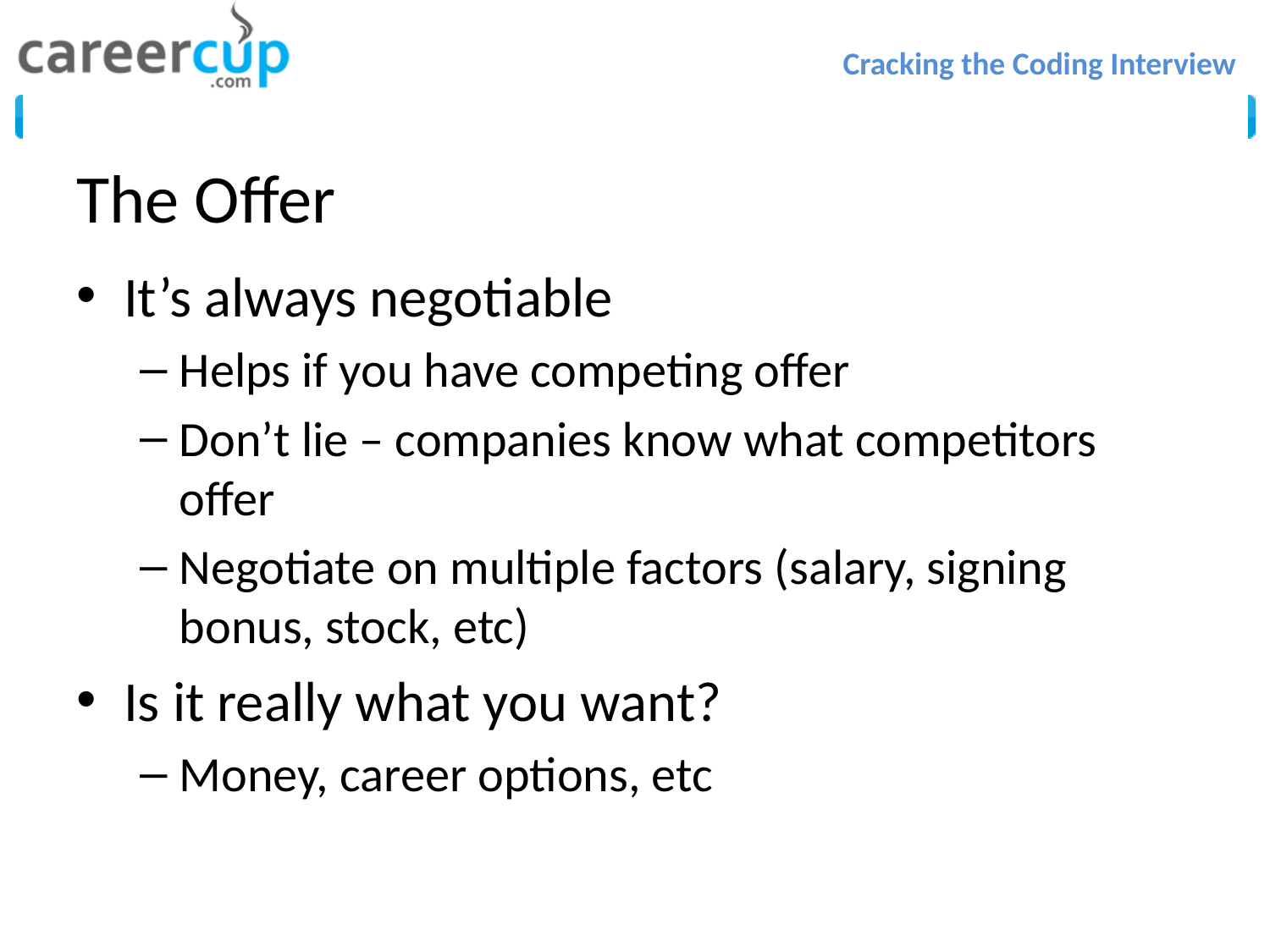

# The Offer
It’s always negotiable
Helps if you have competing offer
Don’t lie – companies know what competitors offer
Negotiate on multiple factors (salary, signing bonus, stock, etc)
Is it really what you want?
Money, career options, etc